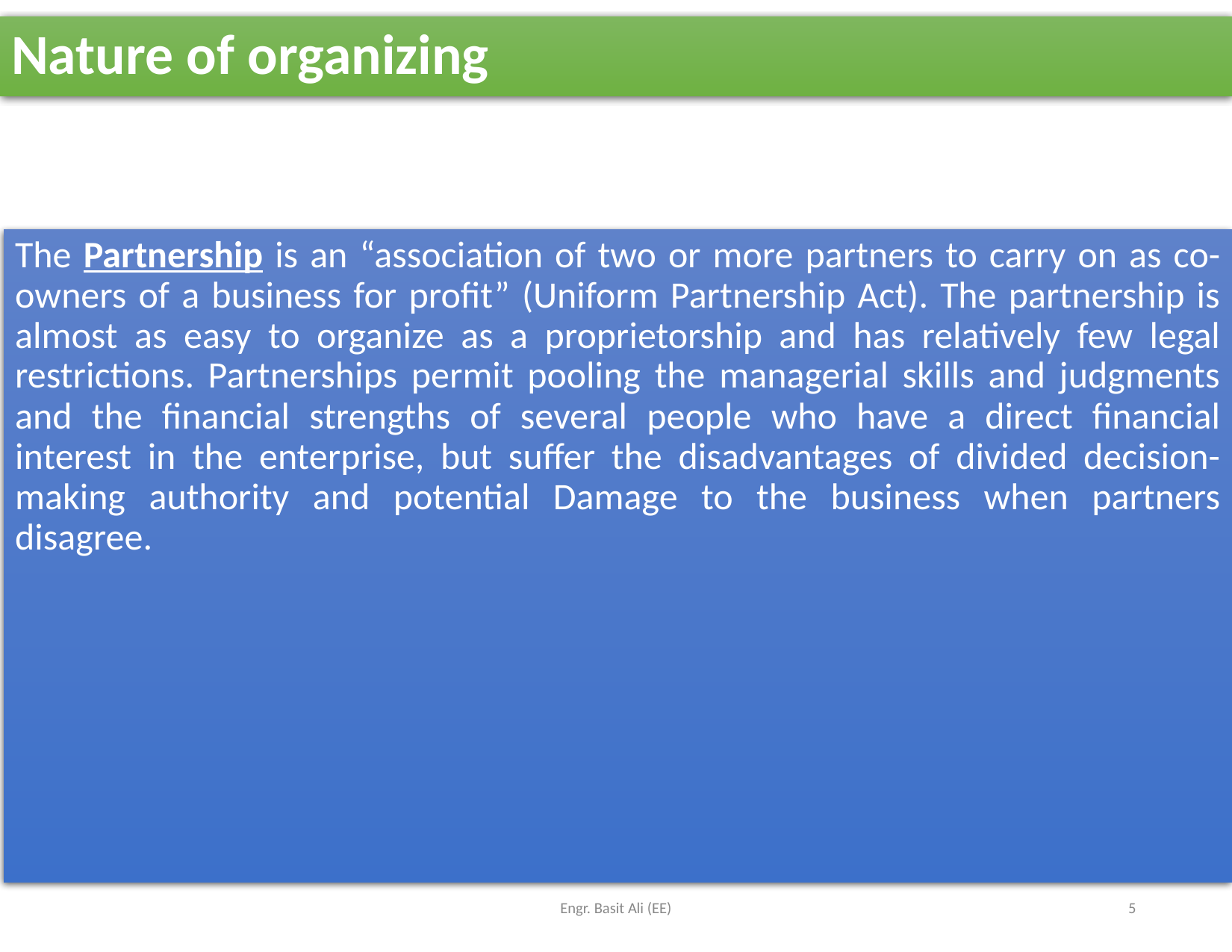

# Nature of organizing
The Partnership is an “association of two or more partners to carry on as co-owners of a business for profit” (Uniform Partnership Act). The partnership is almost as easy to organize as a proprietorship and has relatively few legal restrictions. Partnerships permit pooling the managerial skills and judgments and the financial strengths of several people who have a direct financial interest in the enterprise, but suffer the disadvantages of divided decision-making authority and potential Damage to the business when partners disagree.
Engr. Basit Ali (EE)
5